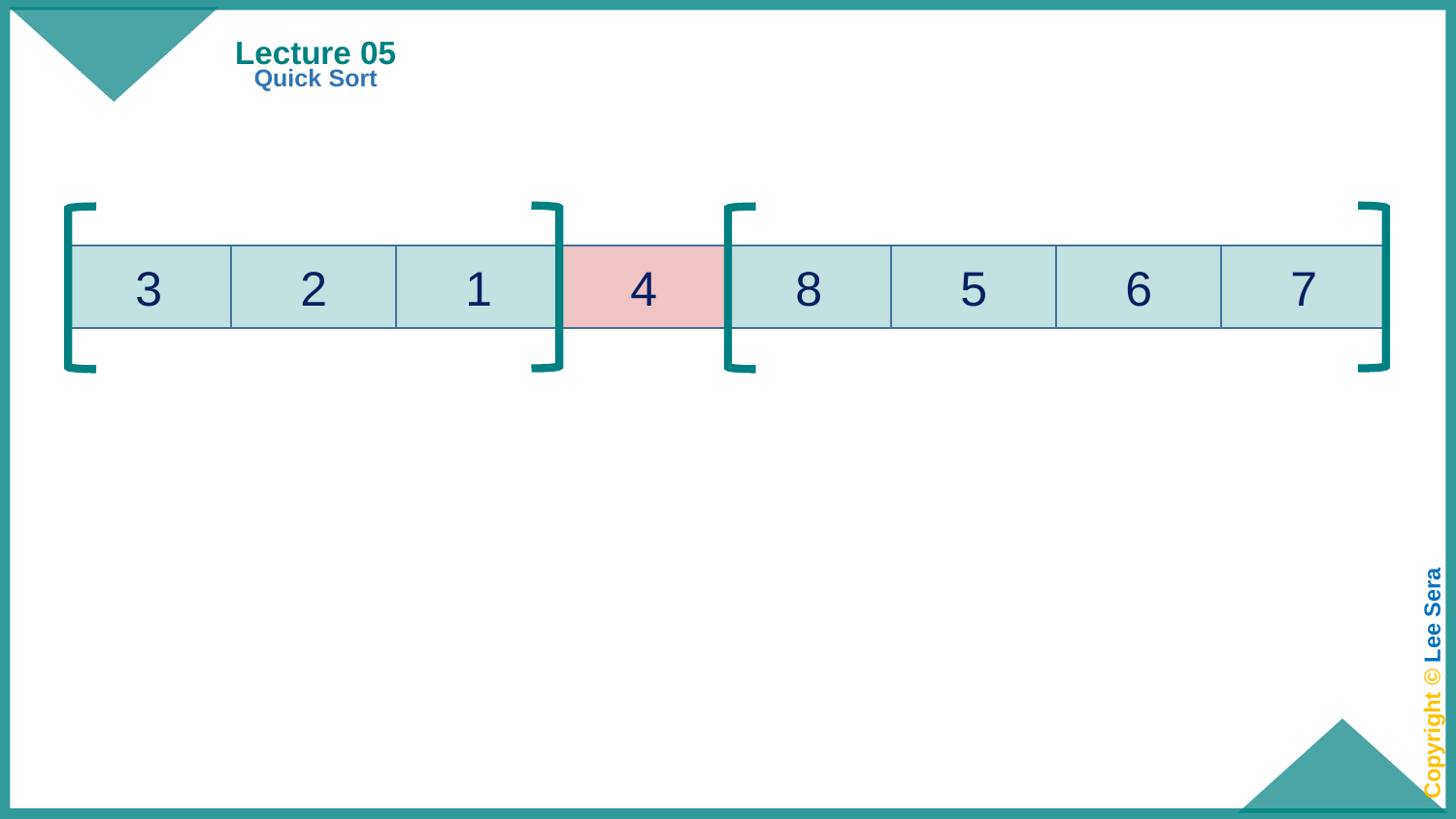

# Lecture 05
Quick Sort

4
3
2
1
8
5
6
7
Copyright © Lee Sera